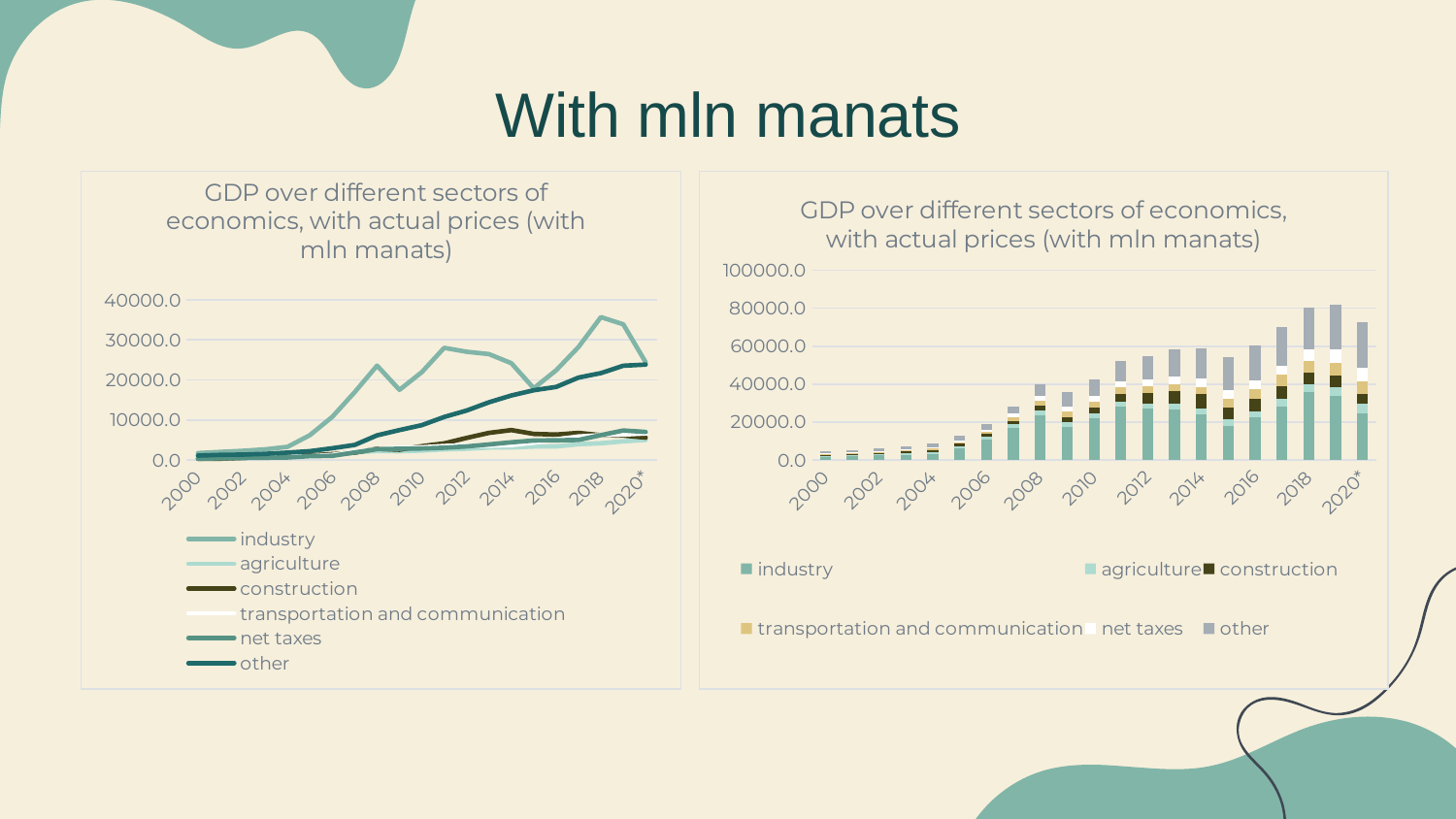

With mln manats

### Chart: GDP over different sectors of economics, with actual prices (with mln manats)

| Category | industry | agriculture | construction | transportation and communication | net taxes | other |
|---|---|---|---|---|---|---|
| 2000 | 1699.0 | 758.9 | 308.0 | 567.1 | 291.2 | 1093.9 |
| 2001 | 1999.6 | 788.7 | 310.7 | 538.9 | 418.3 | 1259.4 |
| 2002 | 2270.1 | 846.0 | 528.0 | 597.1 | 486.2 | 1335.1 |
| 2003 | 2666.9 | 888.0 | 802.0 | 713.8 | 549.8 | 1526.0 |
| 2004 | 3268.6 | 937.3 | 1062.1 | 812.4 | 615.7 | 1834.1 |
| 2005 | 6201.9 | 1137.9 | 1126.8 | 917.2 | 946.5 | 2192.2 |
| 2006 | 10768.3 | 1329.4 | 1445.5 | 1242.9 | 1024.4 | 2935.7 |
| 2007 | 16926.9 | 1901.0 | 1825.4 | 2074.9 | 1870.2 | 3762.1 |
| 2008 | 23574.0 | 2246.0 | 2800.3 | 2681.7 | 2688.6 | 6146.6 |
| 2009 | 17510.2 | 2179.5 | 2554.3 | 3072.0 | 2810.0 | 7475.5 |
| 2010 | 21942.2 | 2344.6 | 3439.7 | 3160.3 | 2876.5 | 8701.7 |
| 2011 | 28010.7 | 2643.5 | 4141.0 | 3487.7 | 3056.0 | 10743.1 |
| 2012 | 27040.4 | 2813.7 | 5507.9 | 3638.7 | 3392.0 | 12351.0 |
| 2013 | 26441.7 | 3122.2 | 6753.7 | 3580.8 | 3878.0 | 14405.6 |
| 2014 | 24169.4 | 3139.2 | 7454.4 | 3726.8 | 4413.0 | 16111.3 |
| 2015 | 17912.4 | 3359.4 | 6499.5 | 4329.6 | 4859.0 | 17420.1 |
| 2016 | 22398.0 | 3386.8 | 6338.9 | 5133.8 | 4921.5 | 18246.2 |
| 2017 | 28208.5 | 3944.1 | 6750.6 | 5862.6 | 5004.4 | 20567.6 |
| 2018 | 35665.1 | 4174.8 | 6183.4 | 6183.2 | 6198.3 | 21687.2 |
| 2019 | 33885.9 | 4664.2 | 6098.8 | 6339.3 | 7362.5 | 23545.5 |
| 2020* | 24400.6 | 5016.4 | 5577.7 | 6624.2 | 6992.5 | 23820.8 |

### Chart: GDP over different sectors of economics, with actual prices (with mln manats)

| Category | industry | agriculture | construction | transportation and communication | net taxes | other |
|---|---|---|---|---|---|---|
| 2000 | 1699.0 | 758.9 | 308.0 | 567.1 | 291.2 | 1093.9 |
| 2001 | 1999.6 | 788.7 | 310.7 | 538.9 | 418.3 | 1259.4 |
| 2002 | 2270.1 | 846.0 | 528.0 | 597.1 | 486.2 | 1335.1 |
| 2003 | 2666.9 | 888.0 | 802.0 | 713.8 | 549.8 | 1526.0 |
| 2004 | 3268.6 | 937.3 | 1062.1 | 812.4 | 615.7 | 1834.1 |
| 2005 | 6201.9 | 1137.9 | 1126.8 | 917.2 | 946.5 | 2192.2 |
| 2006 | 10768.3 | 1329.4 | 1445.5 | 1242.9 | 1024.4 | 2935.7 |
| 2007 | 16926.9 | 1901.0 | 1825.4 | 2074.9 | 1870.2 | 3762.1 |
| 2008 | 23574.0 | 2246.0 | 2800.3 | 2681.7 | 2688.6 | 6146.6 |
| 2009 | 17510.2 | 2179.5 | 2554.3 | 3072.0 | 2810.0 | 7475.5 |
| 2010 | 21942.2 | 2344.6 | 3439.7 | 3160.3 | 2876.5 | 8701.7 |
| 2011 | 28010.7 | 2643.5 | 4141.0 | 3487.7 | 3056.0 | 10743.1 |
| 2012 | 27040.4 | 2813.7 | 5507.9 | 3638.7 | 3392.0 | 12351.0 |
| 2013 | 26441.7 | 3122.2 | 6753.7 | 3580.8 | 3878.0 | 14405.6 |
| 2014 | 24169.4 | 3139.2 | 7454.4 | 3726.8 | 4413.0 | 16111.3 |
| 2015 | 17912.4 | 3359.4 | 6499.5 | 4329.6 | 4859.0 | 17420.1 |
| 2016 | 22398.0 | 3386.8 | 6338.9 | 5133.8 | 4921.5 | 18246.2 |
| 2017 | 28208.5 | 3944.1 | 6750.6 | 5862.6 | 5004.4 | 20567.6 |
| 2018 | 35665.1 | 4174.8 | 6183.4 | 6183.2 | 6198.3 | 21687.2 |
| 2019 | 33885.9 | 4664.2 | 6098.8 | 6339.3 | 7362.5 | 23545.5 |
| 2020* | 24400.6 | 5016.4 | 5577.7 | 6624.2 | 6992.5 | 23820.8 |